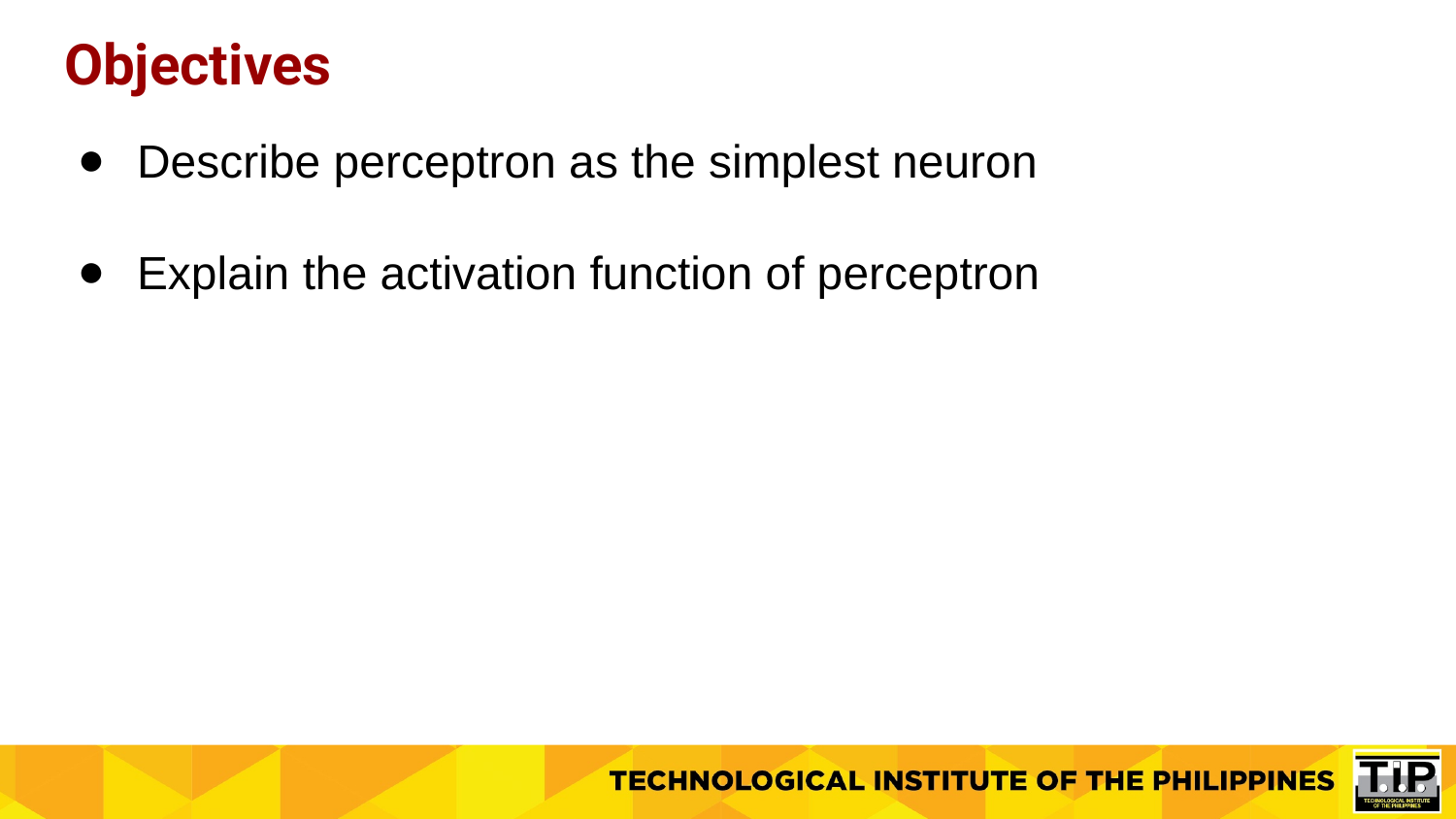

# Objectives
Describe perceptron as the simplest neuron

Explain the activation function of perceptron